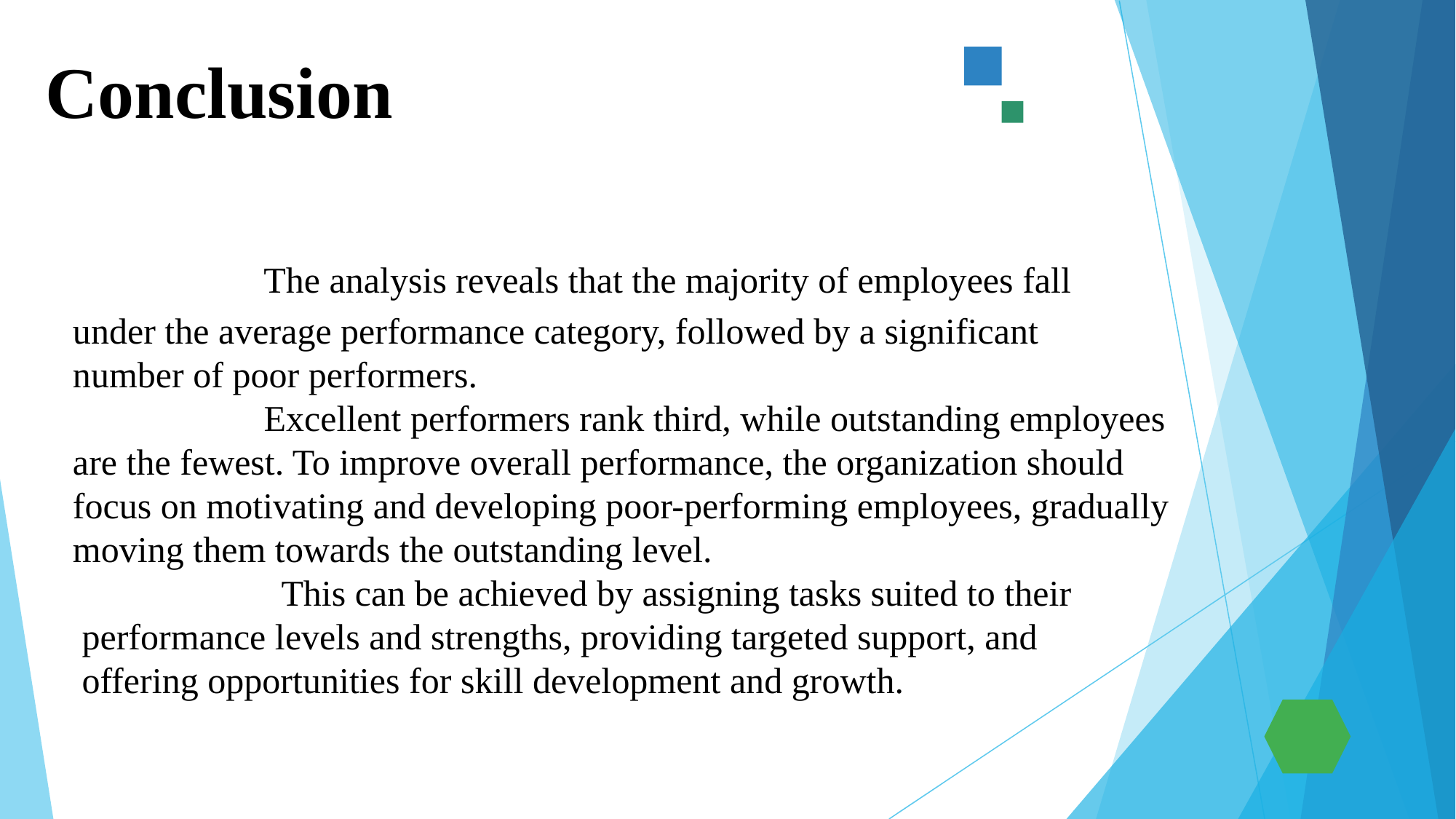

# Conclusion The analysis reveals that the majority of employees fall under the average performance category, followed by a significant number of poor performers. Excellent performers rank third, while outstanding employees are the fewest. To improve overall performance, the organization should focus on motivating and developing poor-performing employees, gradually moving them towards the outstanding level. This can be achieved by assigning tasks suited to their performance levels and strengths, providing targeted support, and offering opportunities for skill development and growth.